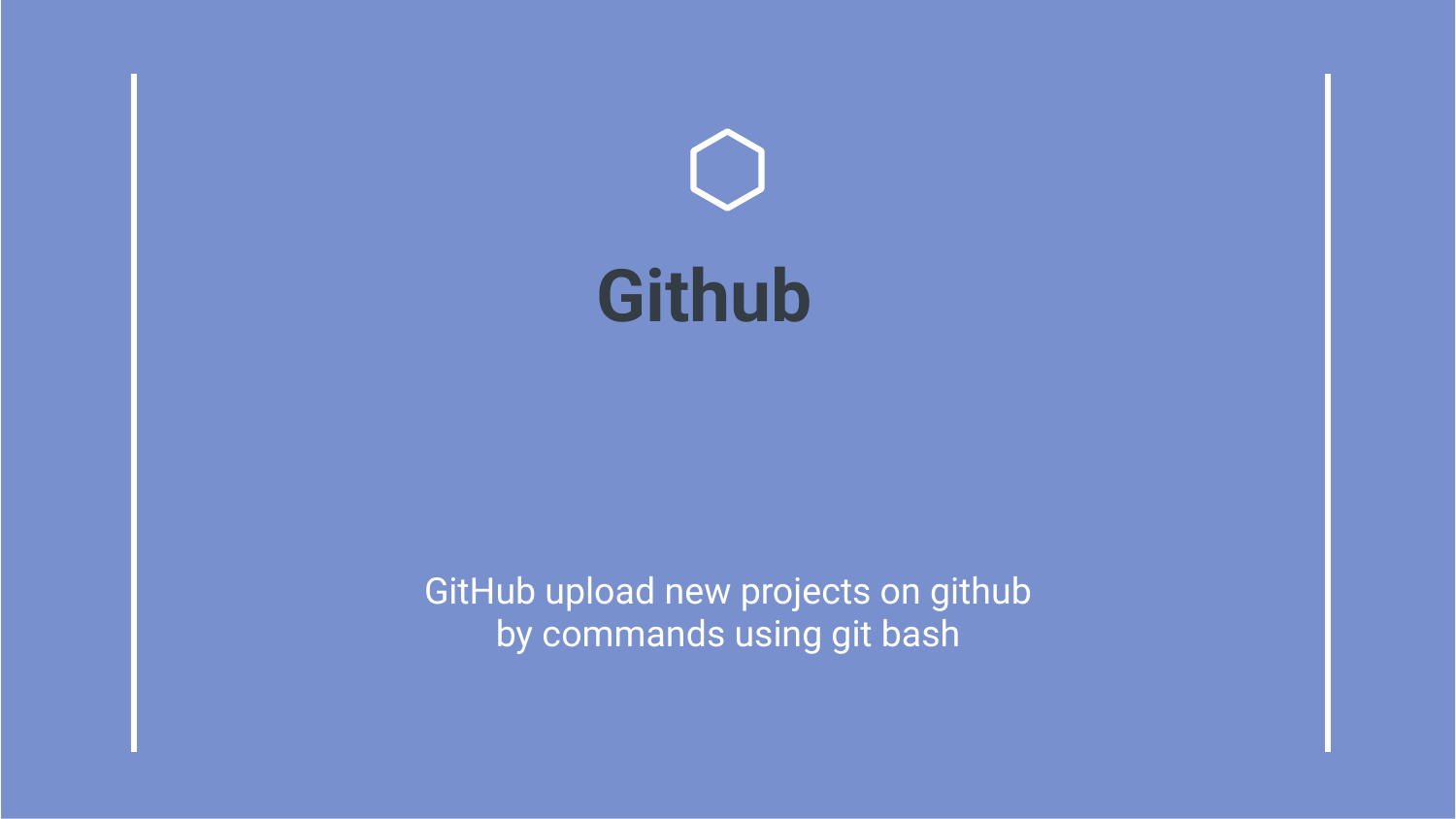

# Github
GitHub upload new projects on github by commands using git bash